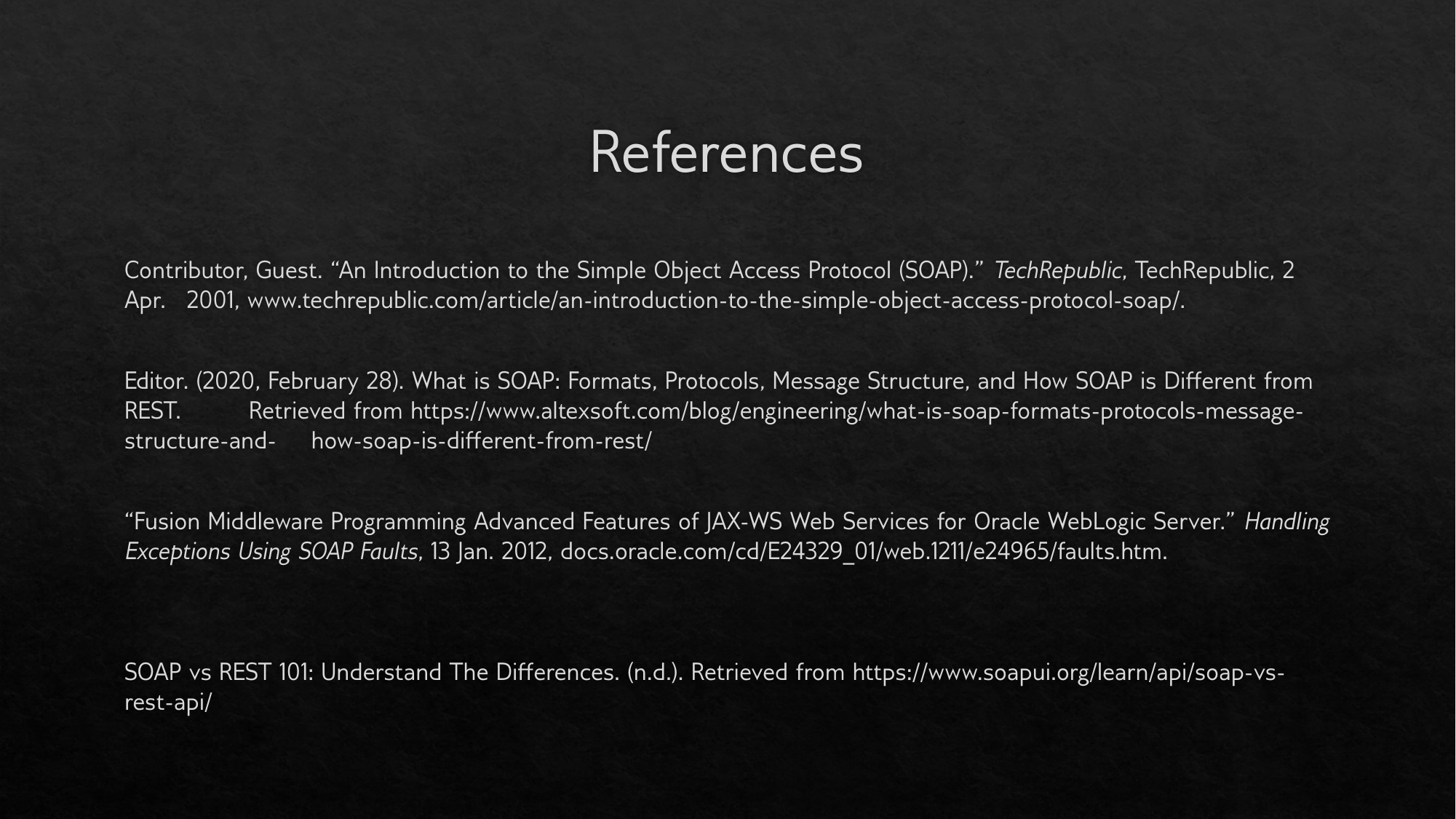

# References
Contributor, Guest. “An Introduction to the Simple Object Access Protocol (SOAP).” TechRepublic, TechRepublic, 2 Apr. 	2001, www.techrepublic.com/article/an-introduction-to-the-simple-object-access-protocol-soap/.

Editor. (2020, February 28). What is SOAP: Formats, Protocols, Message Structure, and How SOAP is Different from REST. 	Retrieved from https://www.altexsoft.com/blog/engineering/what-is-soap-formats-protocols-message-structure-and-	how-soap-is-different-from-rest/

“Fusion Middleware Programming Advanced Features of JAX-WS Web Services for Oracle WebLogic Server.” Handling 	Exceptions Using SOAP Faults, 13 Jan. 2012, docs.oracle.com/cd/E24329_01/web.1211/e24965/faults.htm.

SOAP vs REST 101: Understand The Differences. (n.d.). Retrieved from https://www.soapui.org/learn/api/soap-vs-rest-api/